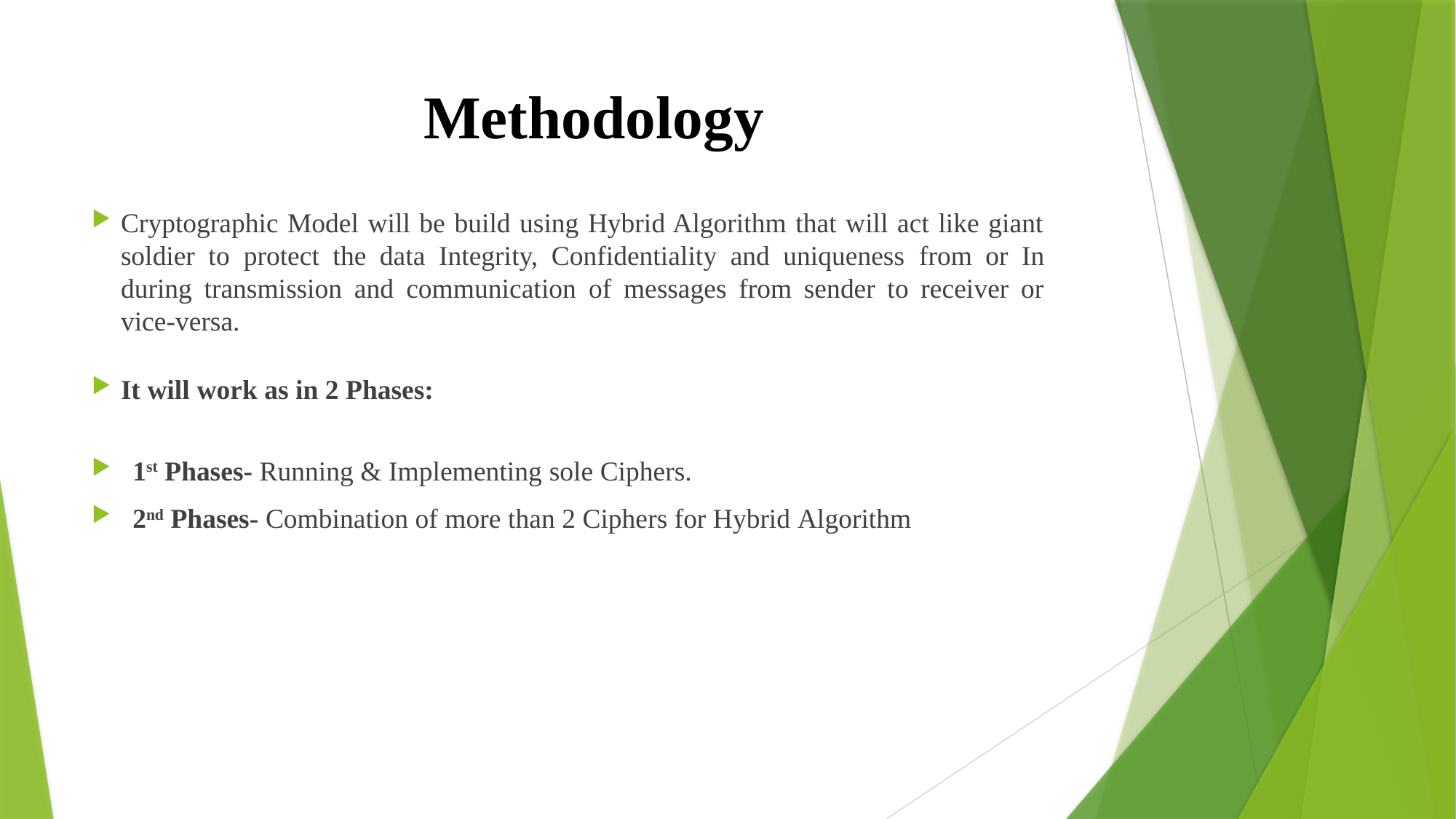

# Methodology
Cryptographic Model will be build using Hybrid Algorithm that will act like giant soldier to protect the data Integrity, Confidentiality and uniqueness from or In during transmission and communication of messages from sender to receiver or vice-versa.

It will work as in 2 Phases:

1st Phases- Running & Implementing sole Ciphers.
2nd Phases- Combination of more than 2 Ciphers for Hybrid Algorithm